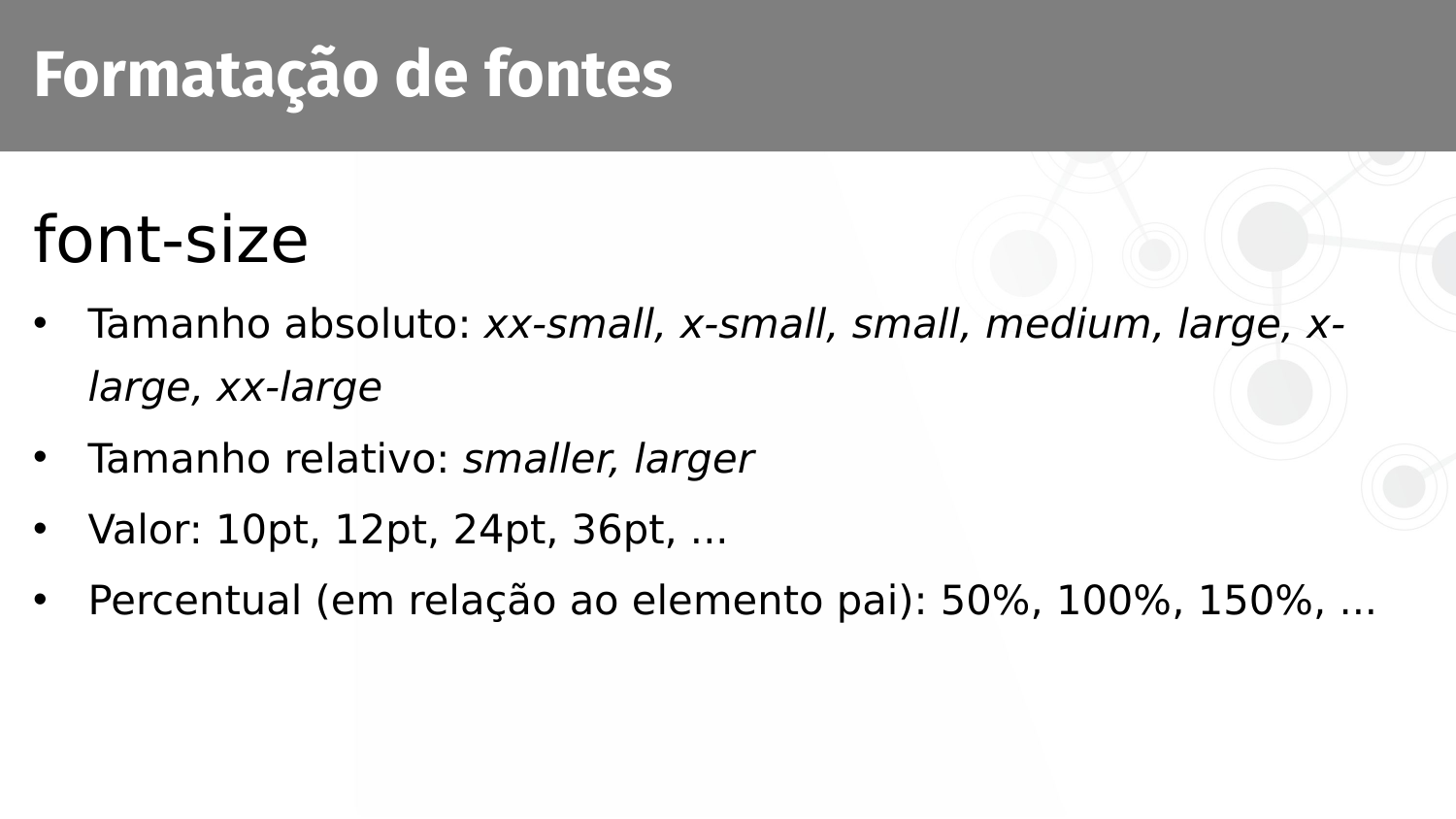

# Formatação de fontes
font-size
Tamanho absoluto: xx-small, x-small, small, medium, large, x-large, xx-large
Tamanho relativo: smaller, larger
Valor: 10pt, 12pt, 24pt, 36pt, ...
Percentual (em relação ao elemento pai): 50%, 100%, 150%, ...